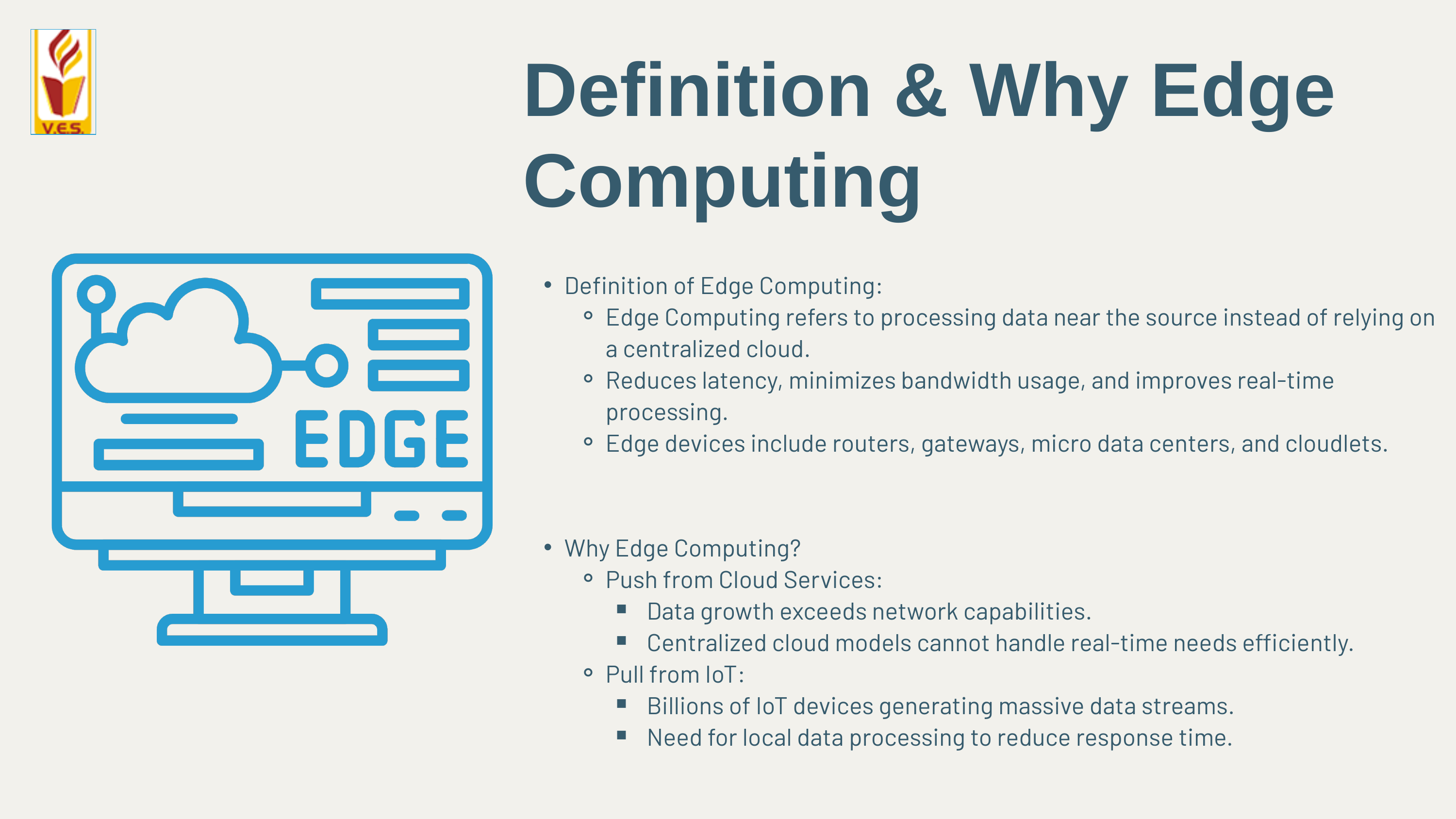

Definition & Why Edge Computing
Definition of Edge Computing:
Edge Computing refers to processing data near the source instead of relying on a centralized cloud.
Reduces latency, minimizes bandwidth usage, and improves real-time processing.
Edge devices include routers, gateways, micro data centers, and cloudlets.

Why Edge Computing?
Push from Cloud Services:
Data growth exceeds network capabilities.
Centralized cloud models cannot handle real-time needs efficiently.
Pull from IoT:
Billions of IoT devices generating massive data streams.
Need for local data processing to reduce response time.